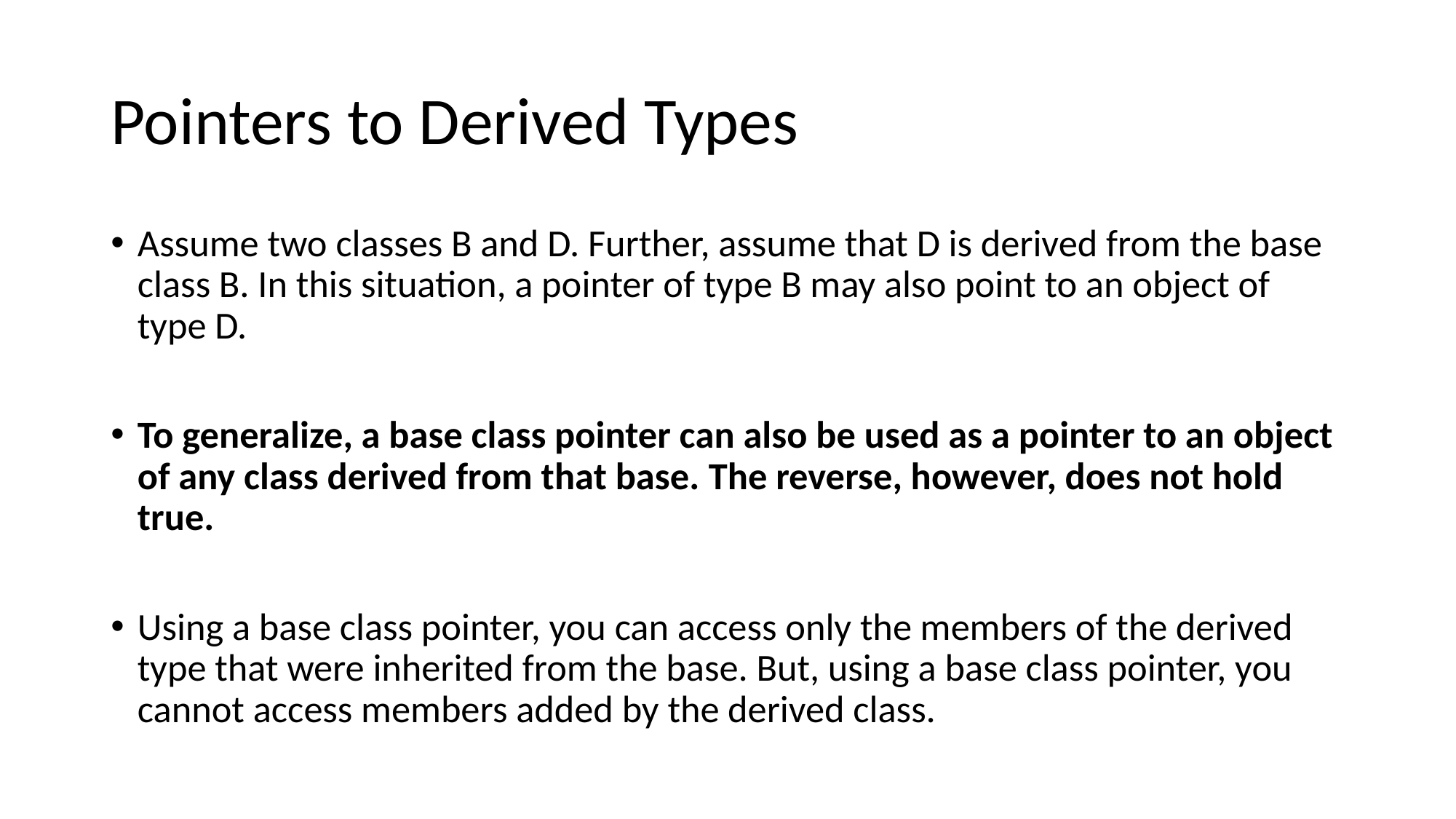

# Pointers to Derived Types
Assume two classes B and D. Further, assume that D is derived from the base class B. In this situation, a pointer of type B may also point to an object of type D.

To generalize, a base class pointer can also be used as a pointer to an object of any class derived from that base. The reverse, however, does not hold true.

Using a base class pointer, you can access only the members of the derived type that were inherited from the base. But, using a base class pointer, you cannot access members added by the derived class.